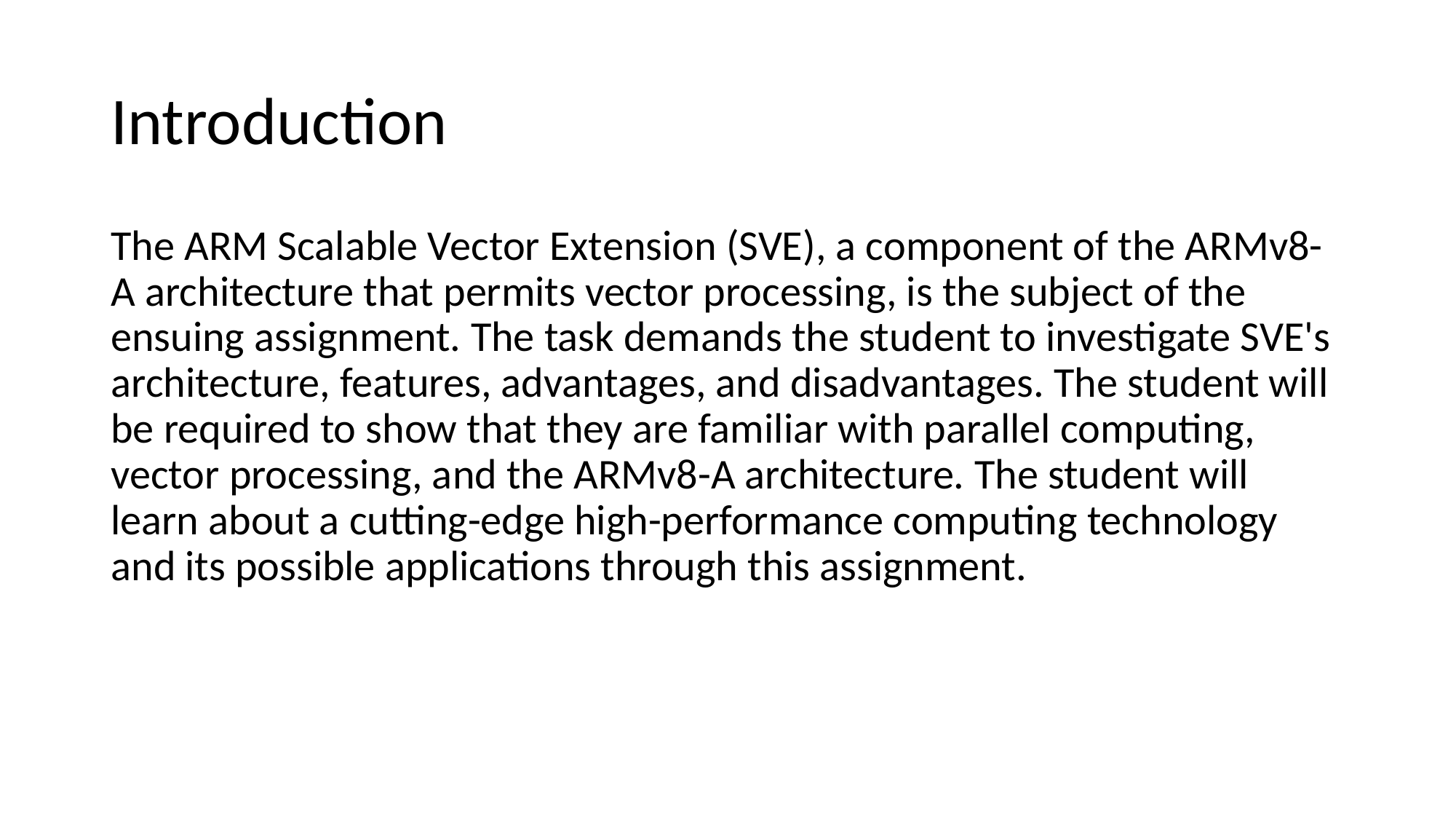

# Introduction
The ARM Scalable Vector Extension (SVE), a component of the ARMv8-A architecture that permits vector processing, is the subject of the ensuing assignment. The task demands the student to investigate SVE's architecture, features, advantages, and disadvantages. The student will be required to show that they are familiar with parallel computing, vector processing, and the ARMv8-A architecture. The student will learn about a cutting-edge high-performance computing technology and its possible applications through this assignment.